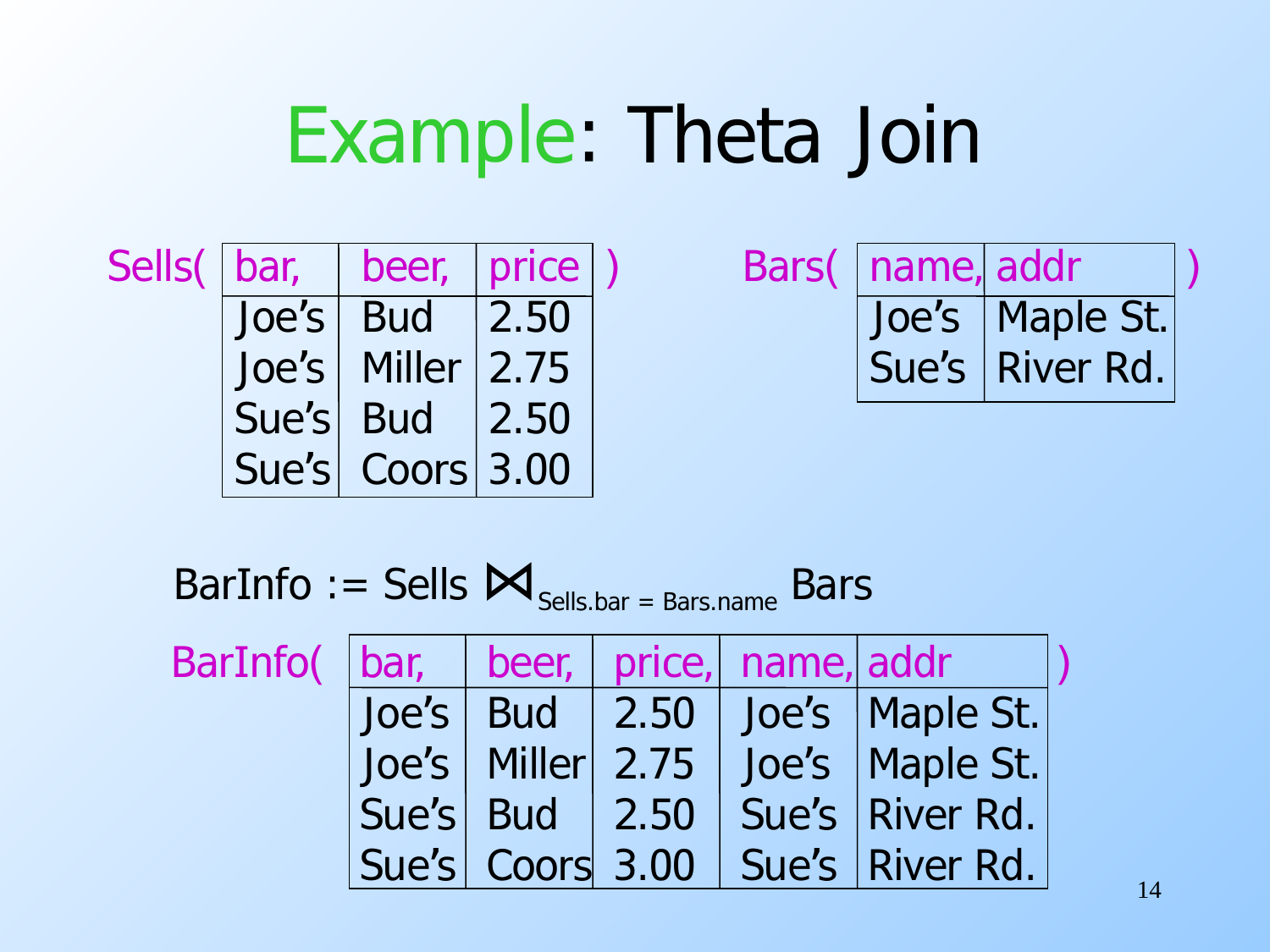

# Example: Theta Join
Sells(	bar,	beer,	price  )	Bars(	name,	addr        )
	Joe’s	Bud	2.50			Joe’s	Maple St.
	Joe’s	Miller	2.75			Sue’s	River Rd.
	Sue’s	Bud	2.50
	Sue’s	Coors	3.00

     BarInfo := Sells ⋈Sells.bar = Bars.name Bars

     BarInfo(	bar,	beer,	price,	name,	addr        )
		Joe’s	Bud	2.50	Joe’s	Maple St.
		Joe’s	Miller	2.75	Joe’s	Maple St.
		Sue’s	Bud	2.50	Sue’s	River Rd.
		Sue’s	Coors	3.00	Sue’s	River Rd.

14